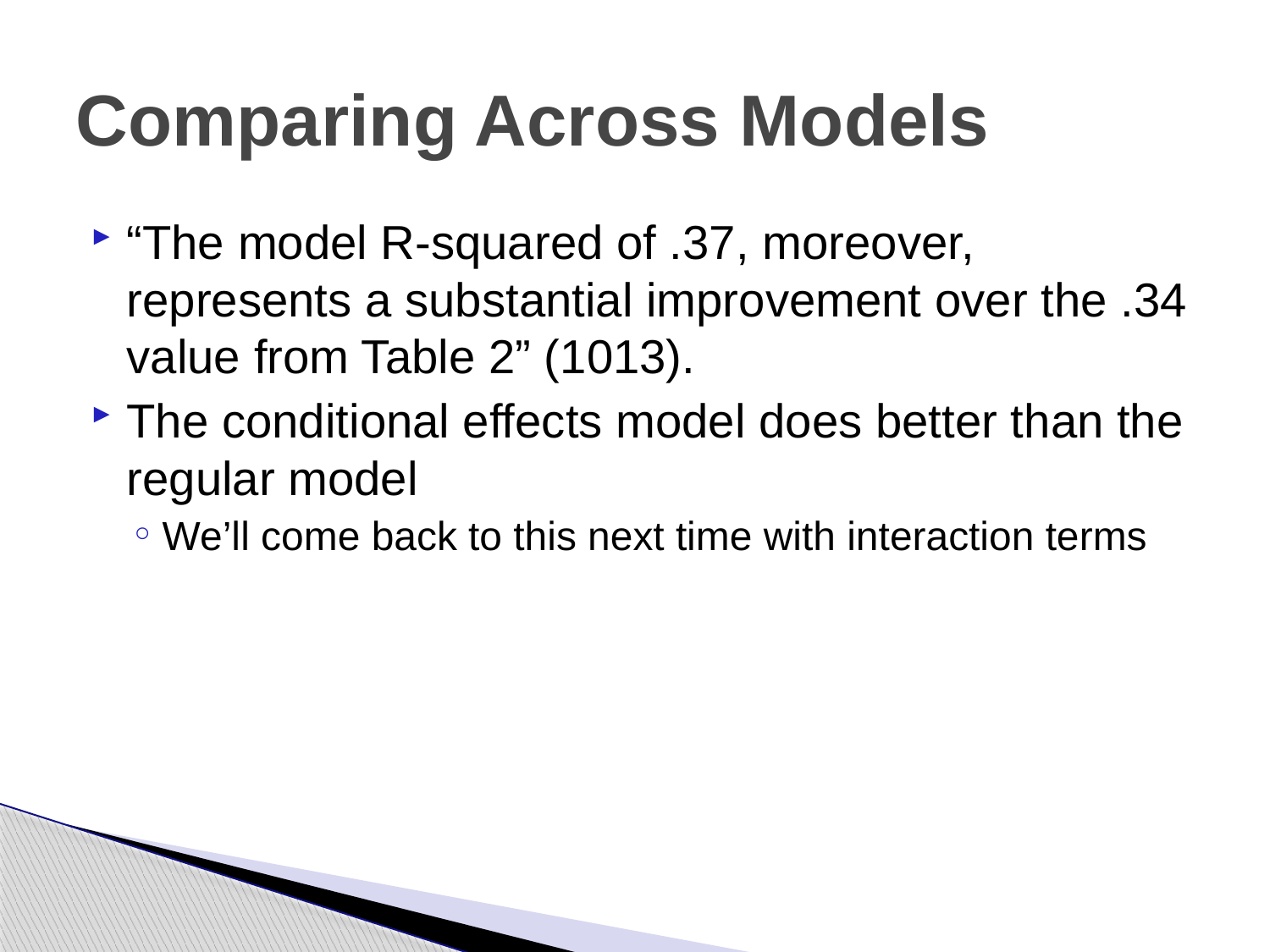

# Comparing Across Models
“The model R-squared of .37, moreover, represents a substantial improvement over the .34 value from Table 2” (1013).
The conditional effects model does better than the regular model
We’ll come back to this next time with interaction terms